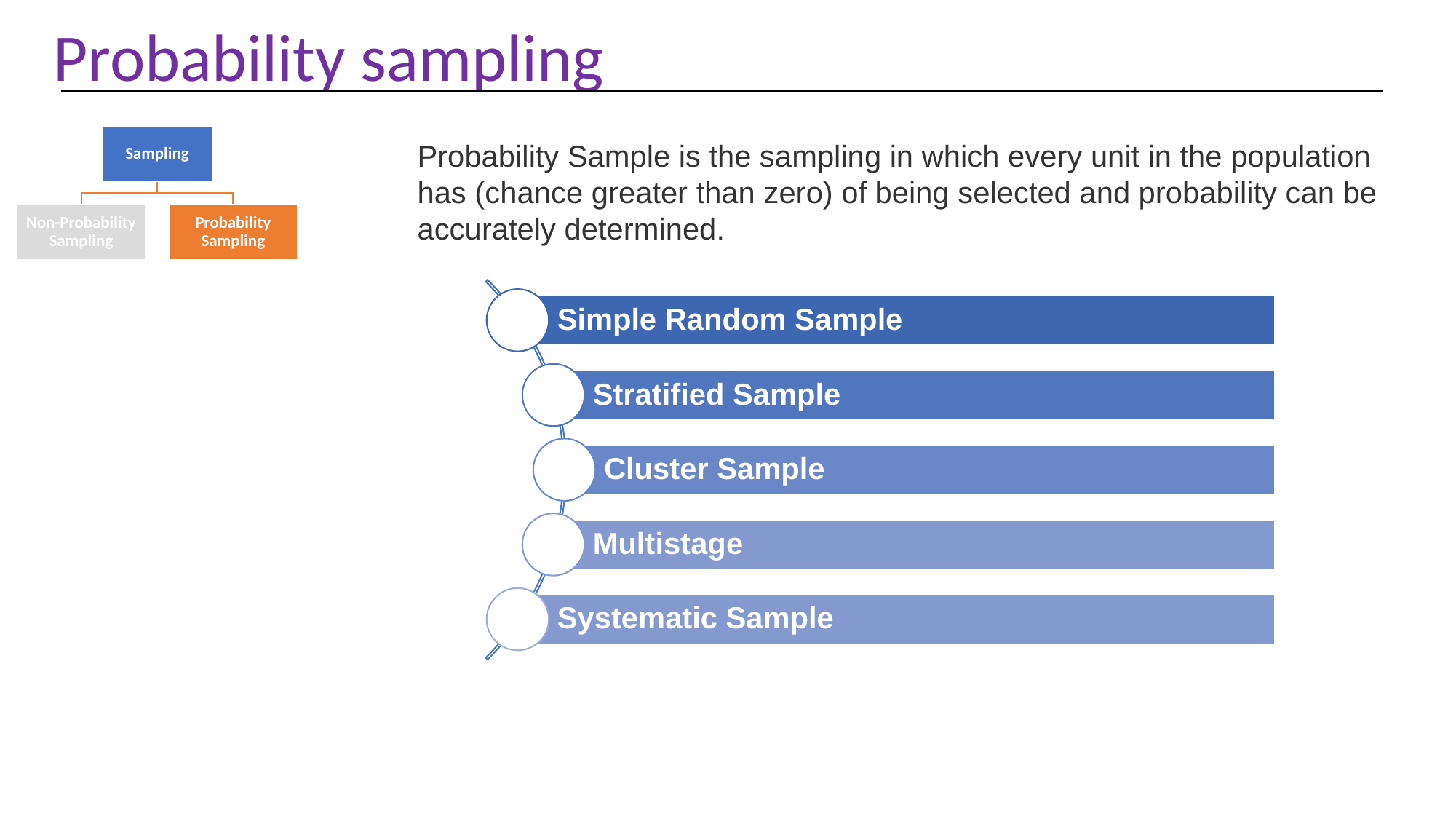

# Probability sampling
Sampling
Non-Probability Sampling
Probability Sampling
Probability Sample is the sampling in which every unit in the population has (chance greater than zero) of being selected and probability can be accurately determined.
Simple Random Sample
Stratified Sample
Cluster Sample
Multistage
Systematic Sample